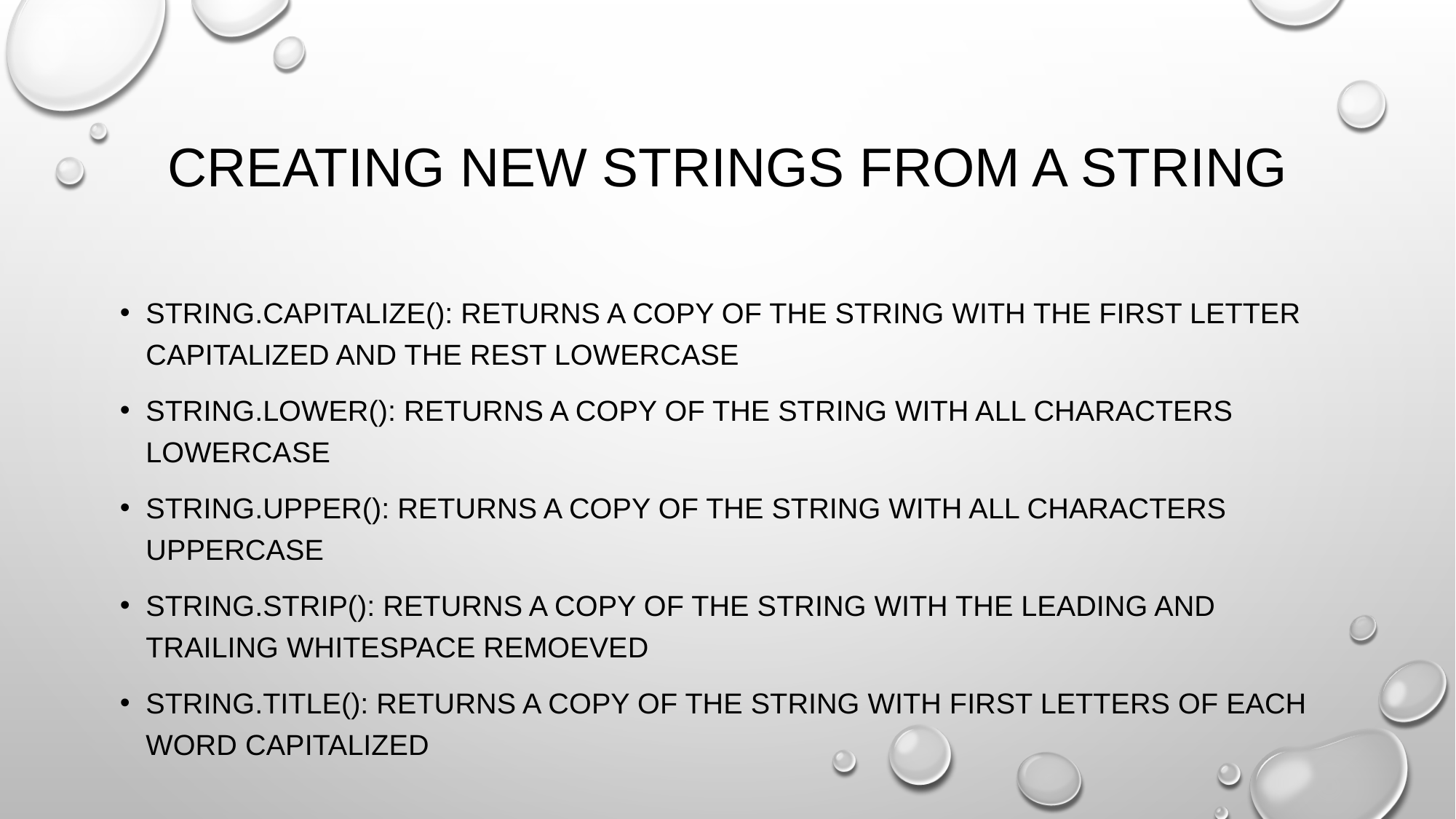

# Creating new strings from a string
String.capitalize(): returns a copy of the string with the first letter capitalized and the rest lowercase
String.lower(): returns a copy of the string with all characters lowercase
String.upper(): returns a copy of the string with all characters uppercase
String.strip(): Returns a copy of the string with the leading and trailing whitespace remoeved
String.title(): returns a copy of the string with first letters of each word capitalized